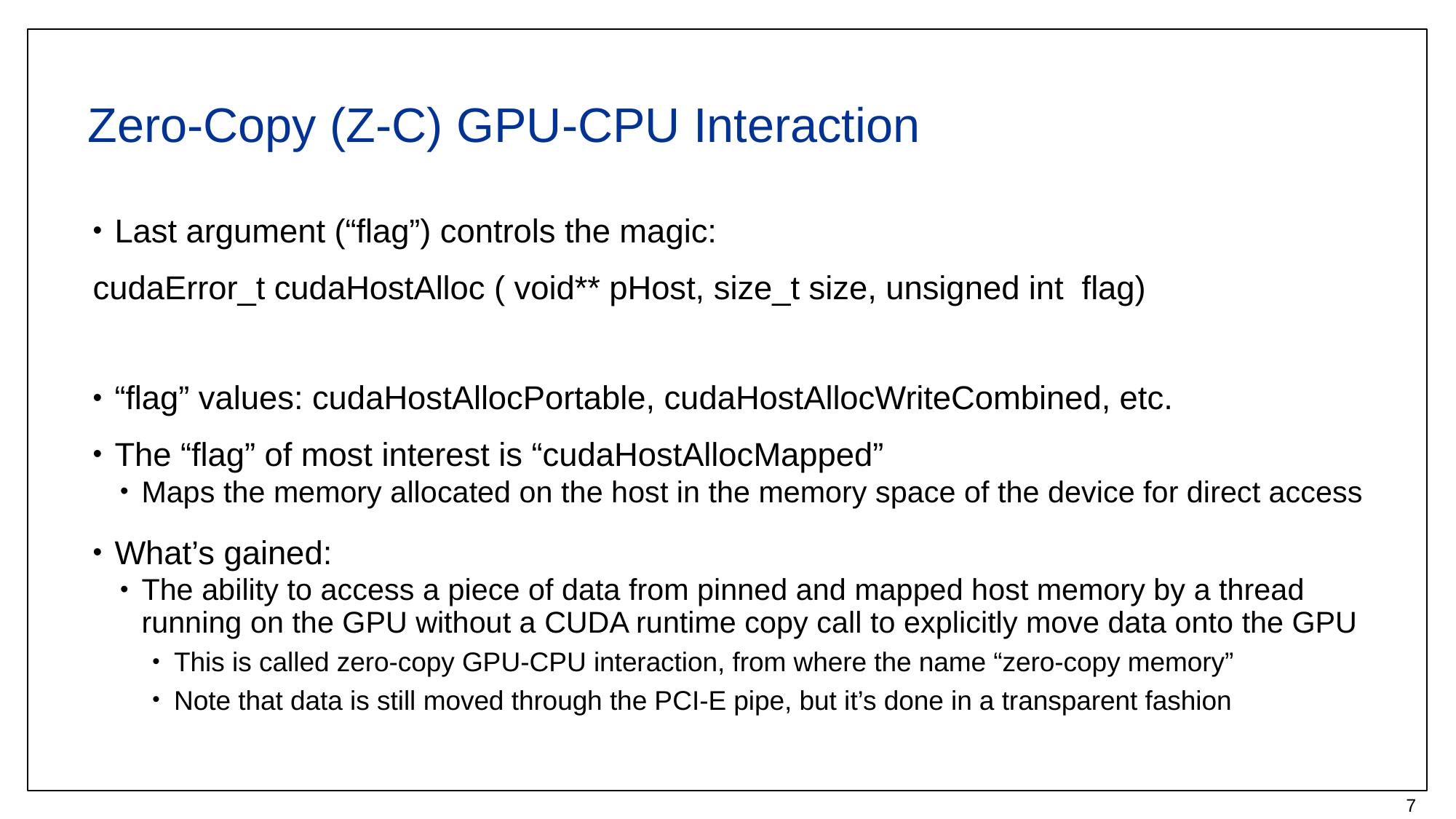

# Zero-Copy (Z-C) GPU-CPU Interaction
Last argument (“flag”) controls the magic:
		cudaError_t cudaHostAlloc ( void** pHost, size_t size, unsigned int  flag)

“flag” values: cudaHostAllocPortable, cudaHostAllocWriteCombined, etc.
The “flag” of most interest is “cudaHostAllocMapped”
Maps the memory allocated on the host in the memory space of the device for direct access
What’s gained:
The ability to access a piece of data from pinned and mapped host memory by a thread running on the GPU without a CUDA runtime copy call to explicitly move data onto the GPU
This is called zero-copy GPU-CPU interaction, from where the name “zero-copy memory”
Note that data is still moved through the PCI-E pipe, but it’s done in a transparent fashion

7